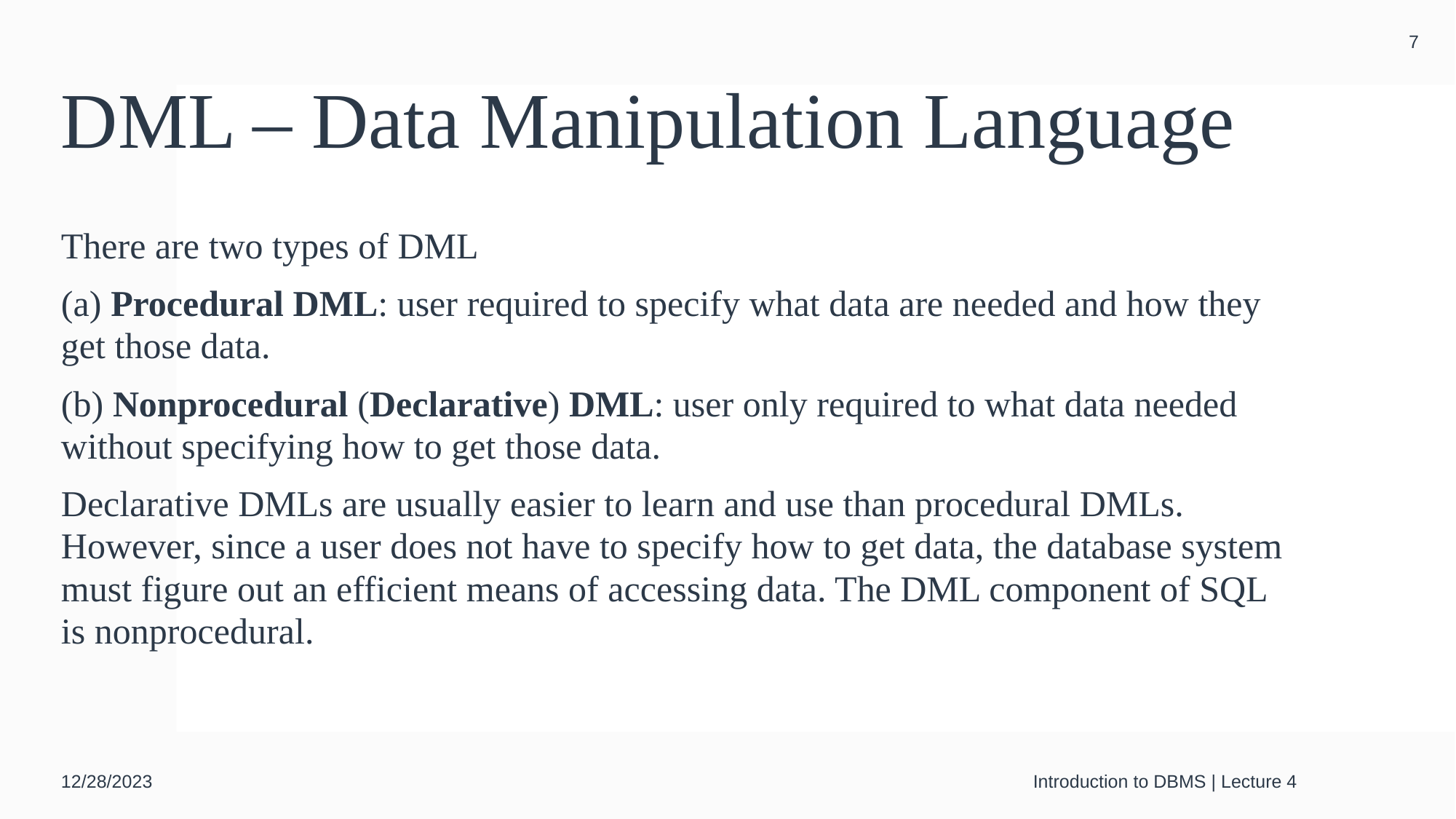

7
# DML – Data Manipulation Language
There are two types of DML
(a) Procedural DML: user required to specify what data are needed and how they get those data.
(b) Nonprocedural (Declarative) DML: user only required to what data needed without specifying how to get those data.
Declarative DMLs are usually easier to learn and use than procedural DMLs. However, since a user does not have to specify how to get data, the database system must figure out an efficient means of accessing data. The DML component of SQL is nonprocedural.
12/28/2023
Introduction to DBMS | Lecture 4